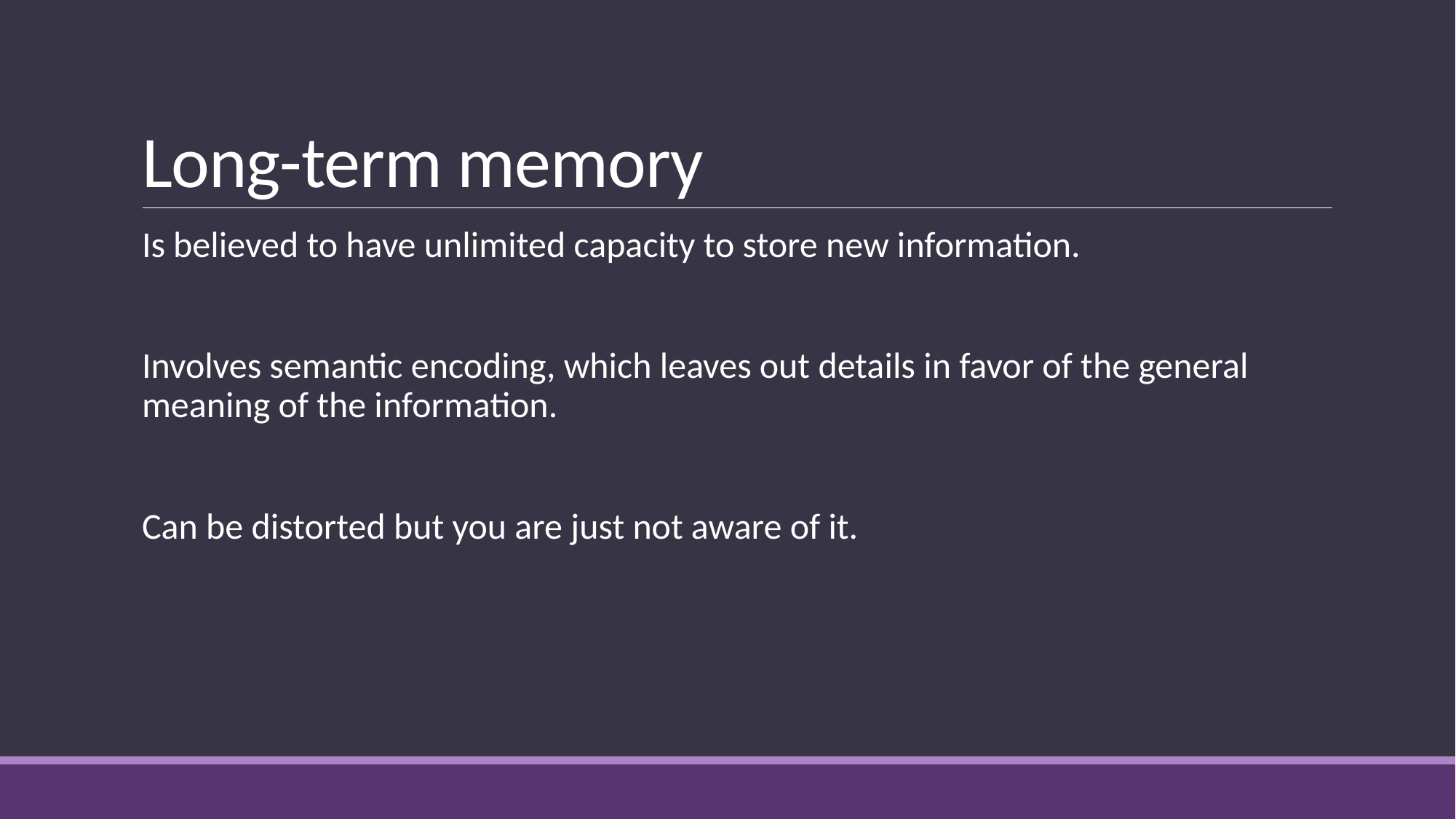

# Long-term memory
Is believed to have unlimited capacity to store new information.

Involves semantic encoding, which leaves out details in favor of the general meaning of the information.

Can be distorted but you are just not aware of it.